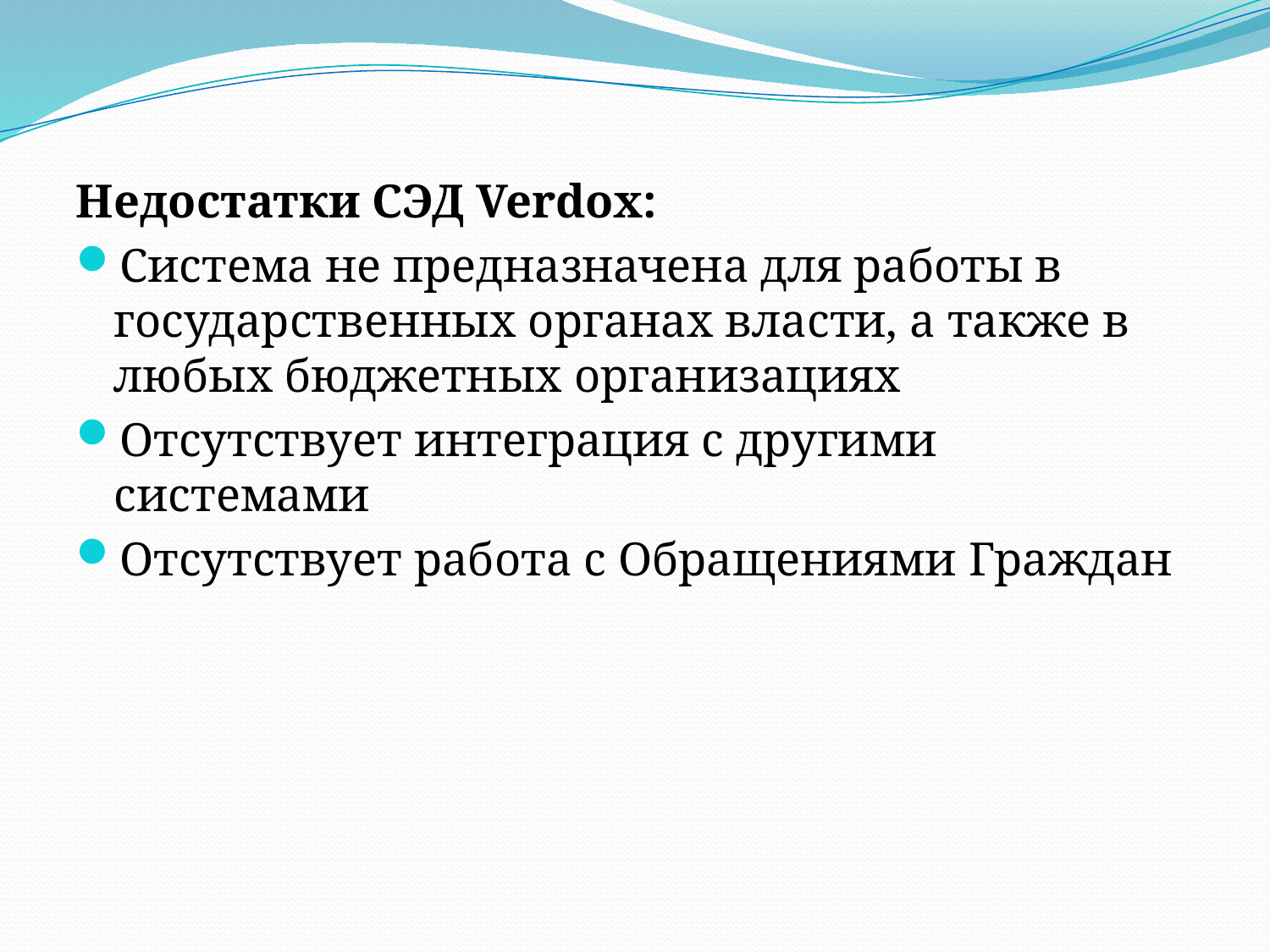

Недостатки СЭД Verdox:
Система не предназначена для работы в государственных органах власти, а также в любых бюджетных организациях
Отсутствует интеграция с другими системами
Отсутствует работа с Обращениями Граждан